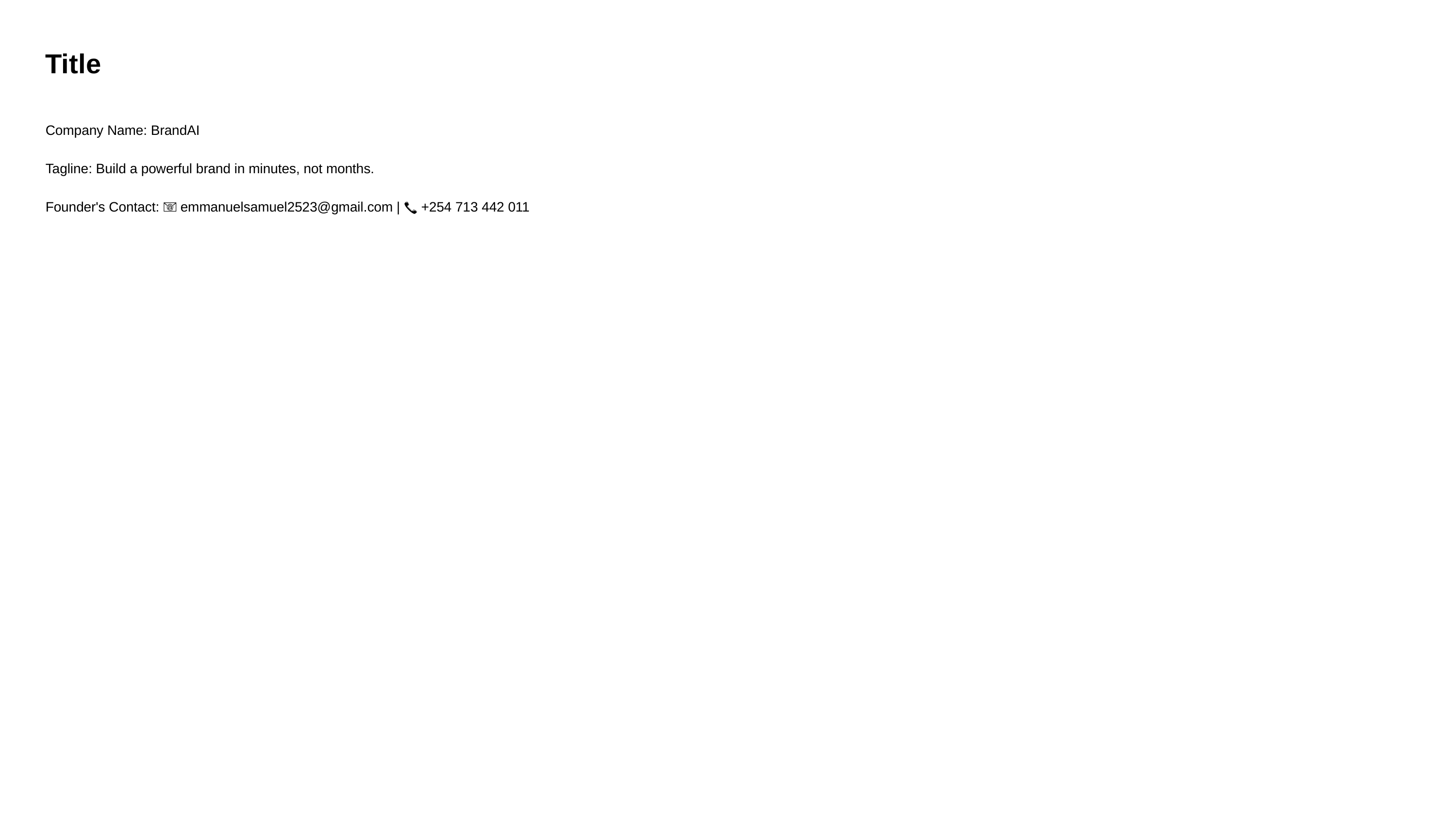

Title
Company Name: BrandAI

Tagline: Build a powerful brand in minutes, not months.

Founder's Contact: 📧 emmanuelsamuel2523@gmail.com | 📞 +254 713 442 011